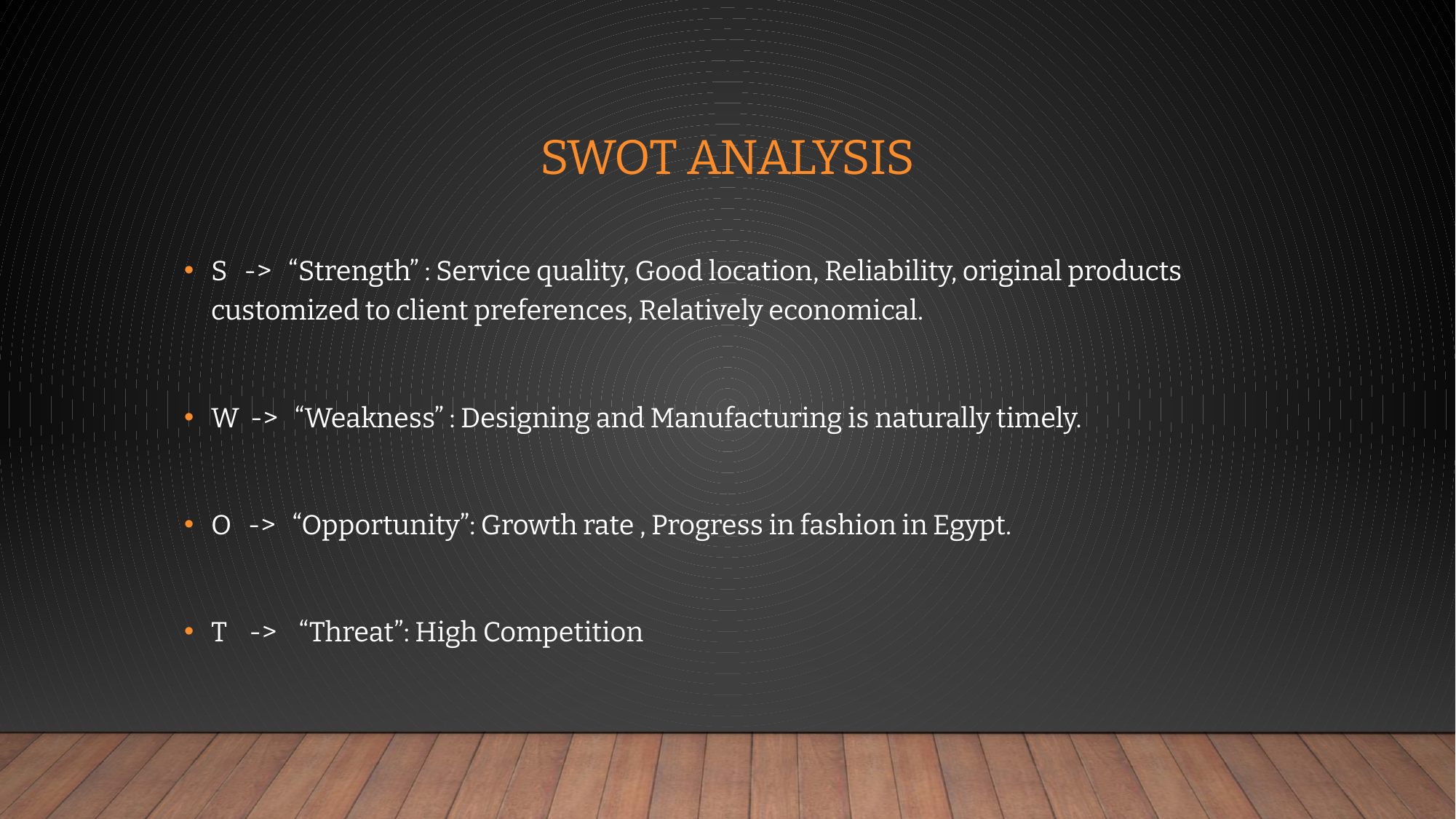

# SWOT ANALYSIS
S   ->   “Strength” : Service quality, Good location, Reliability, original products customized to client preferences, Relatively economical.

W  ->   “Weakness” : Designing and Manufacturing is naturally timely.

O   ->   “Opportunity”: Growth rate , Progress in fashion in Egypt.

T    ->    “Threat”: High Competition